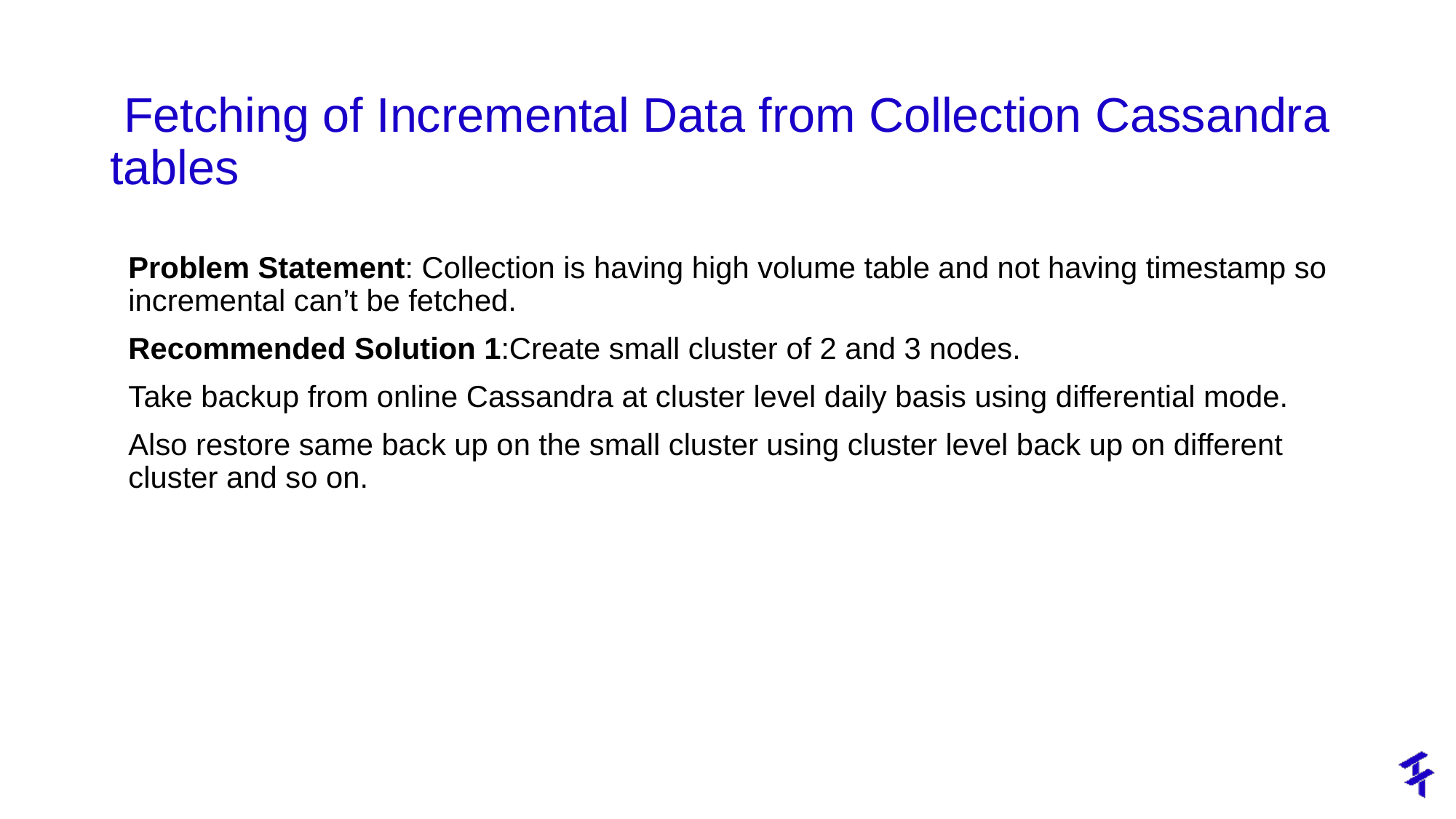

# Fetching of Incremental Data from Collection Cassandra tables
Problem Statement: Collection is having high volume table and not having timestamp so incremental can’t be fetched.
Recommended Solution 1:Create small cluster of 2 and 3 nodes.
Take backup from online Cassandra at cluster level daily basis using differential mode.
Also restore same back up on the small cluster using cluster level back up on different cluster and so on.